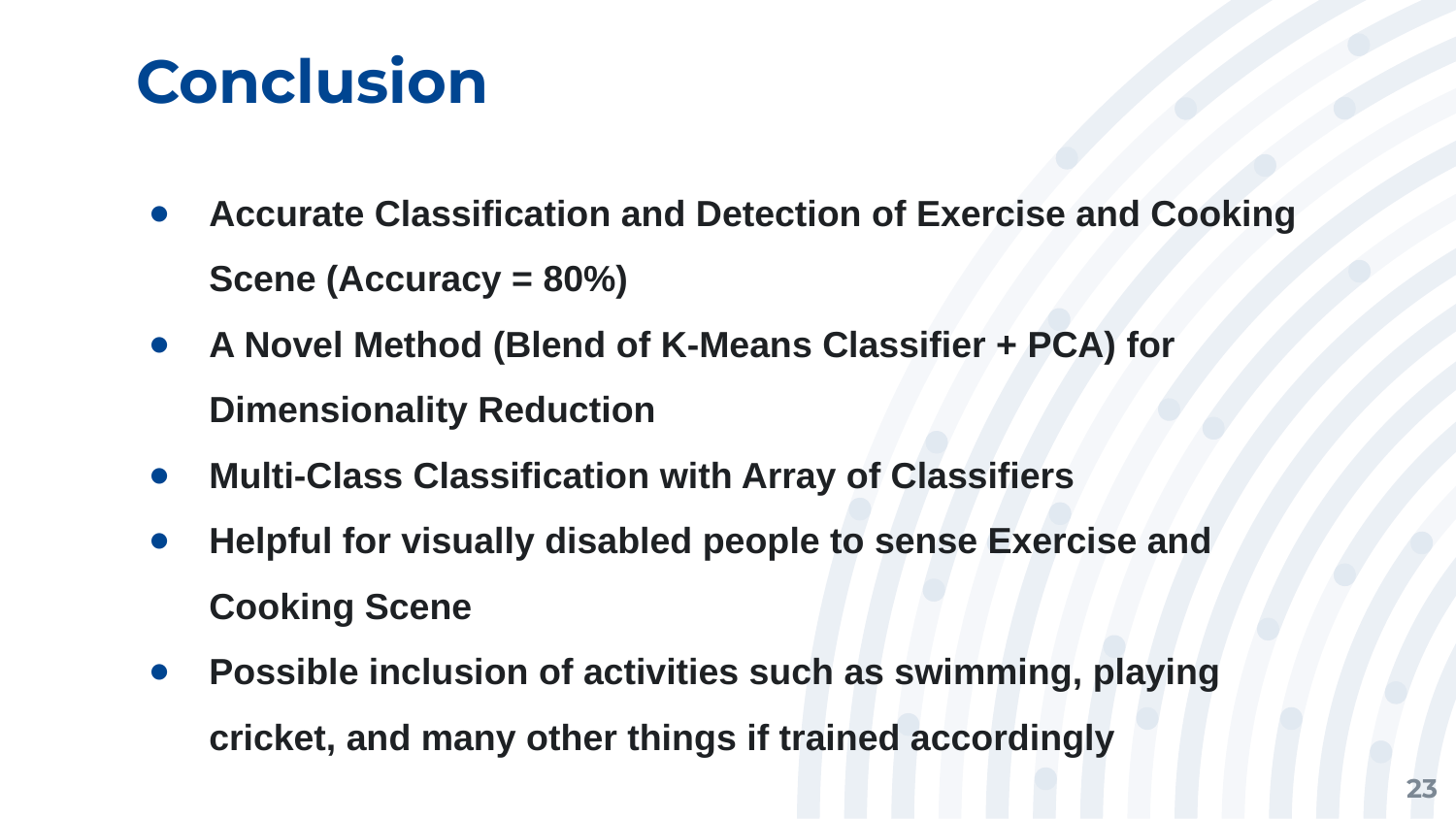

# Conclusion
Accurate Classification and Detection of Exercise and Cooking Scene (Accuracy = 80%)
A Novel Method (Blend of K-Means Classifier + PCA) for Dimensionality Reduction
Multi-Class Classification with Array of Classifiers
Helpful for visually disabled people to sense Exercise and Cooking Scene
Possible inclusion of activities such as swimming, playing cricket, and many other things if trained accordingly
23